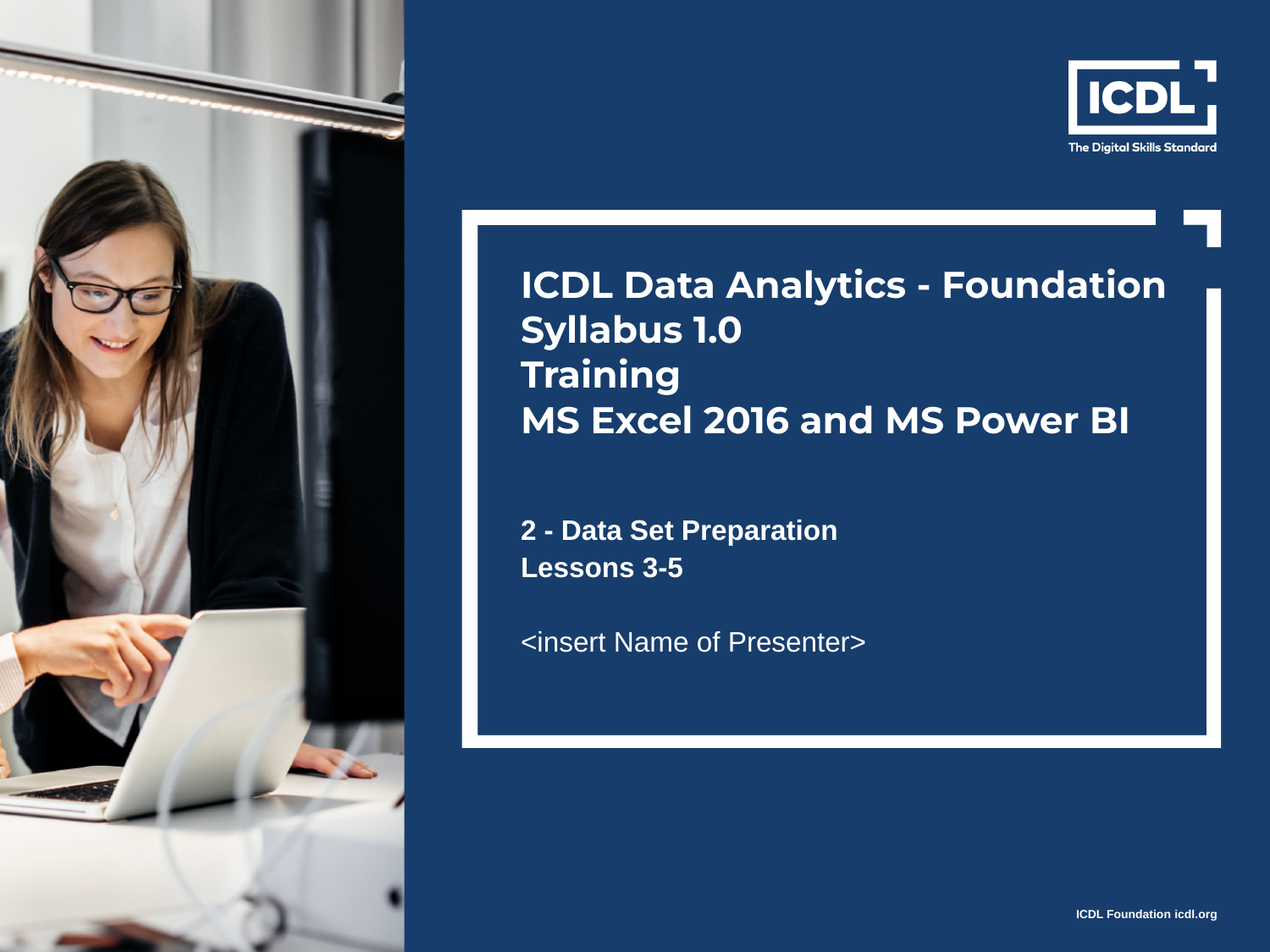

# ICDL Data Analytics - Foundation Syllabus 1.0 Training MS Excel 2016 and MS Power BI
2 - Data Set Preparation
Lessons 3-5

<insert Name of Presenter>